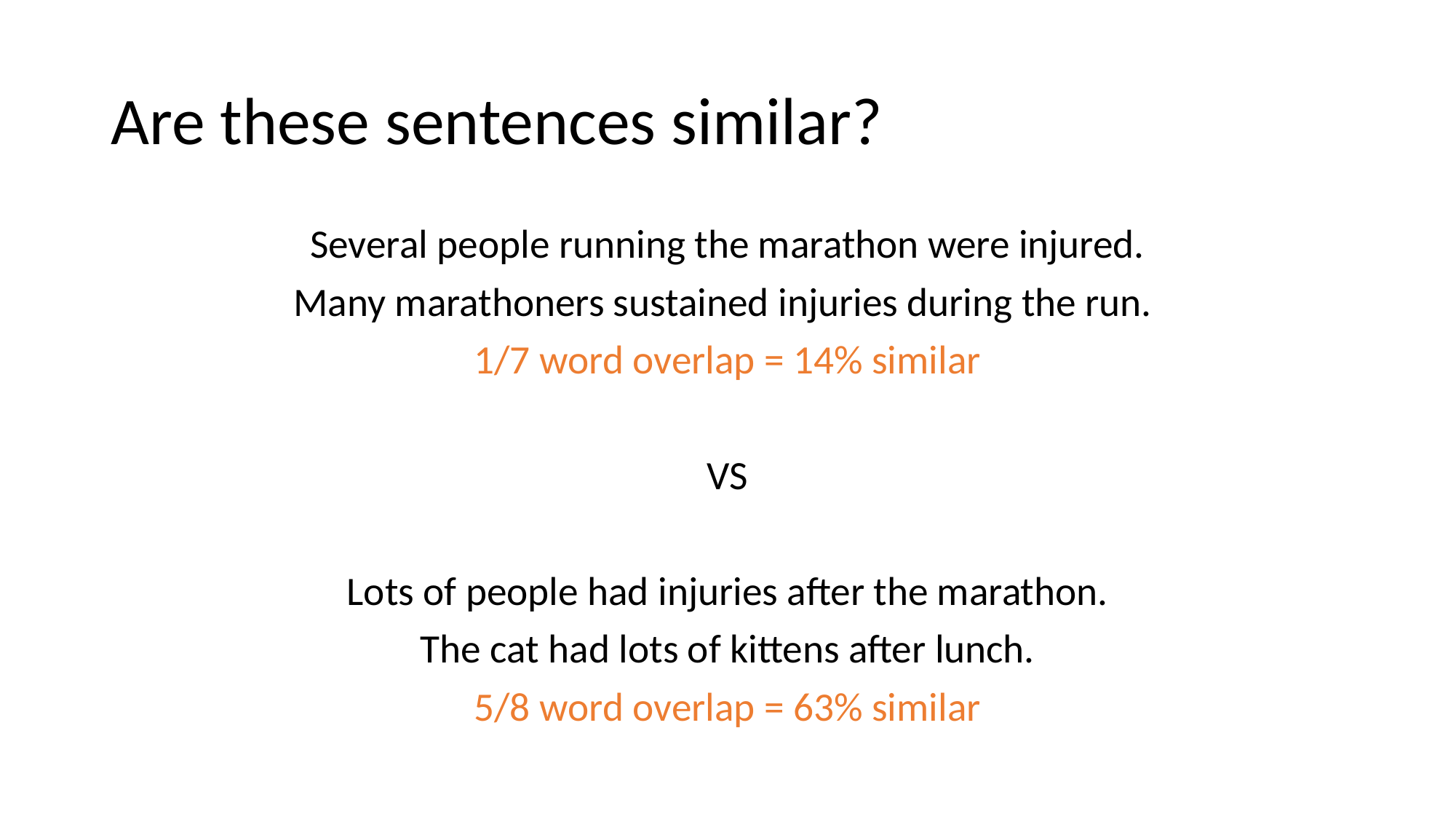

# Are these sentences similar?
Several people running the marathon were injured.
Many marathoners sustained injuries during the run.
1/7 word overlap = 14% similar

VS

Lots of people had injuries after the marathon.
The cat had lots of kittens after lunch.
5/8 word overlap = 63% similar